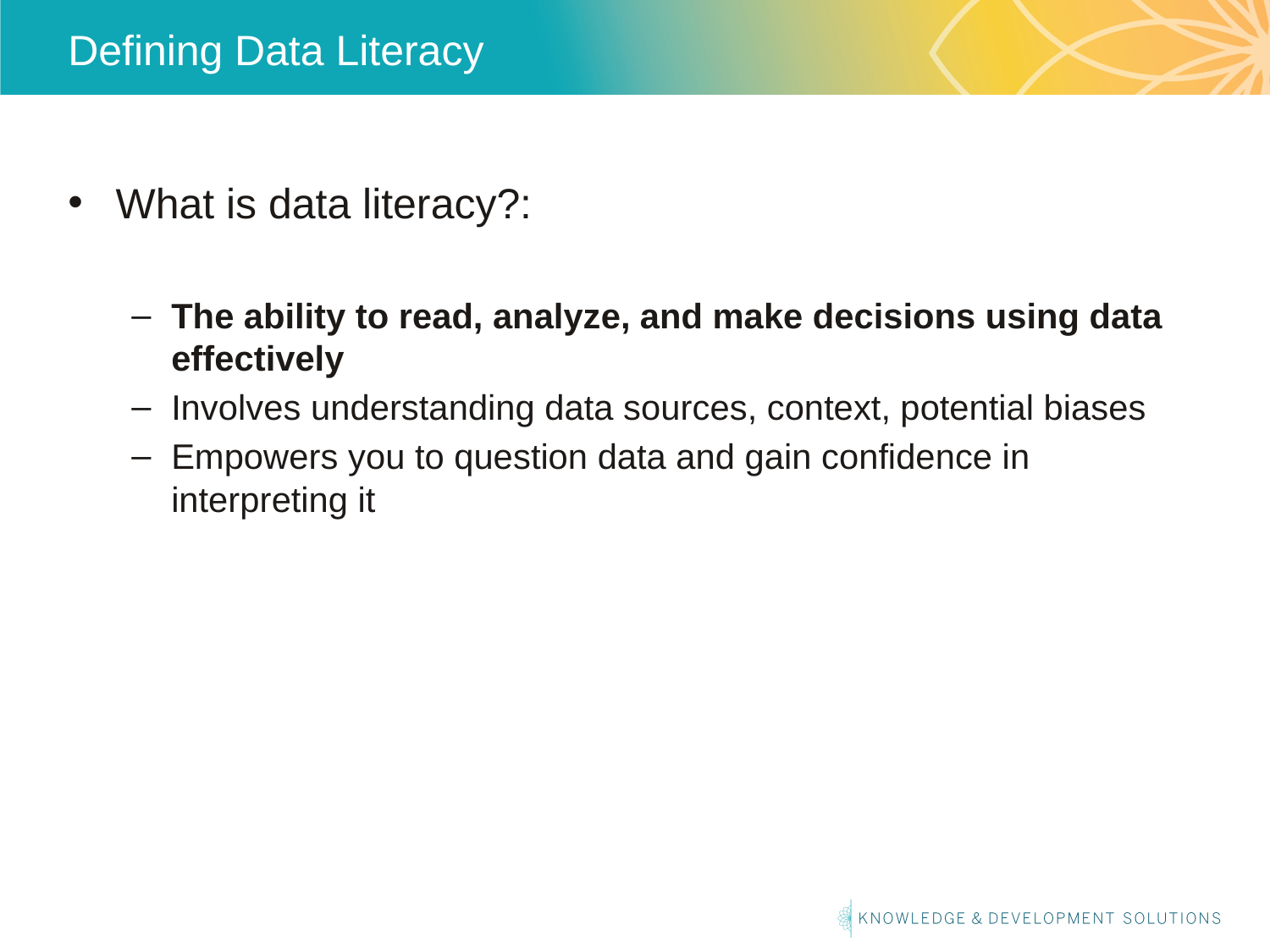

# Defining Data Literacy
What is data literacy?:

The ability to read, analyze, and make decisions using data effectively
Involves understanding data sources, context, potential biases
Empowers you to question data and gain confidence in interpreting it